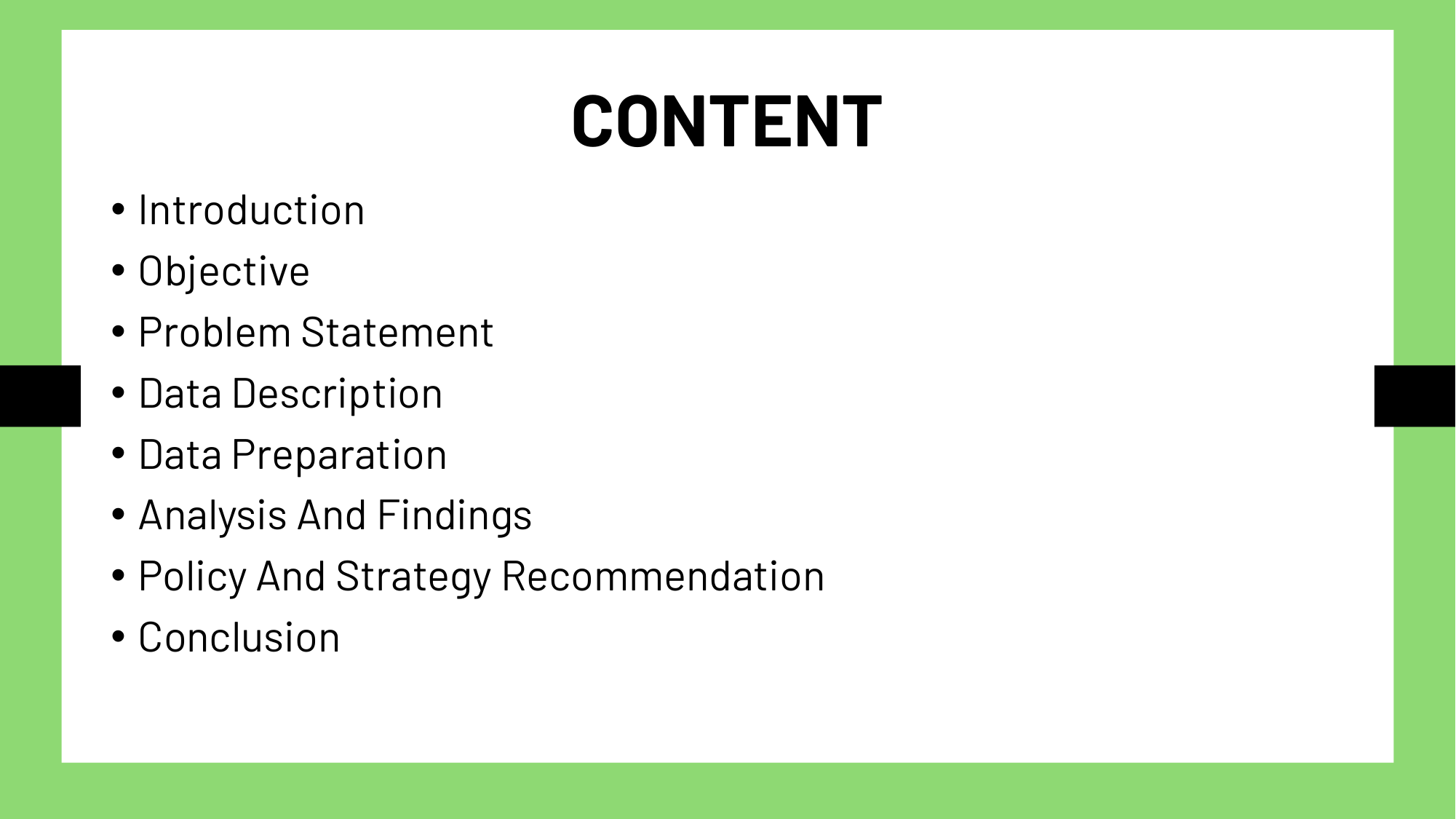

# CONTENT
Introduction
Objective
Problem Statement
Data Description
Data Preparation
Analysis And Findings
Policy And Strategy Recommendation
Conclusion